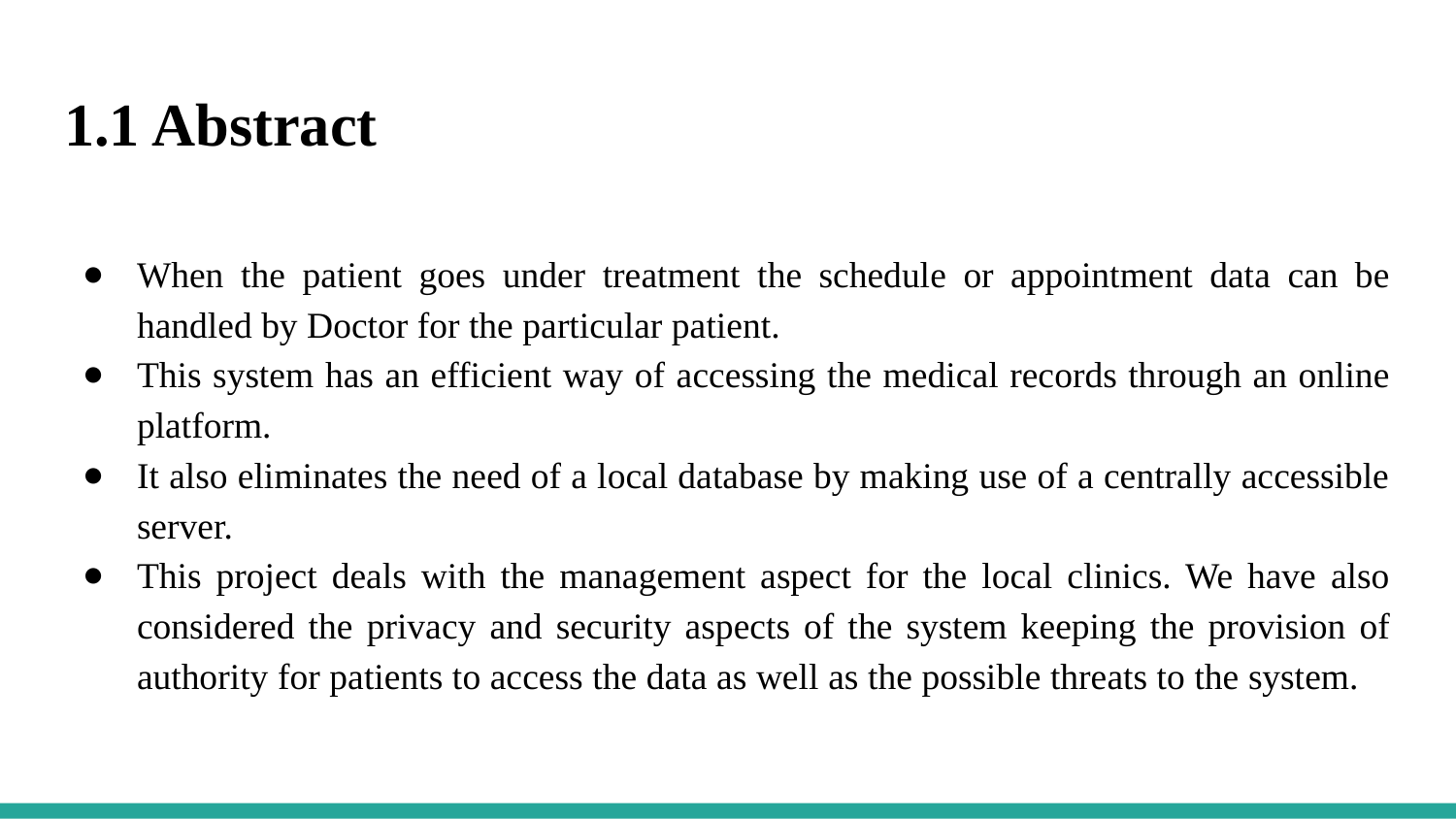

# 1.1 Abstract

When the patient goes under treatment the schedule or appointment data can be handled by Doctor for the particular patient.
This system has an efficient way of accessing the medical records through an online platform.
It also eliminates the need of a local database by making use of a centrally accessible server.
This project deals with the management aspect for the local clinics. We have also considered the privacy and security aspects of the system keeping the provision of authority for patients to access the data as well as the possible threats to the system.